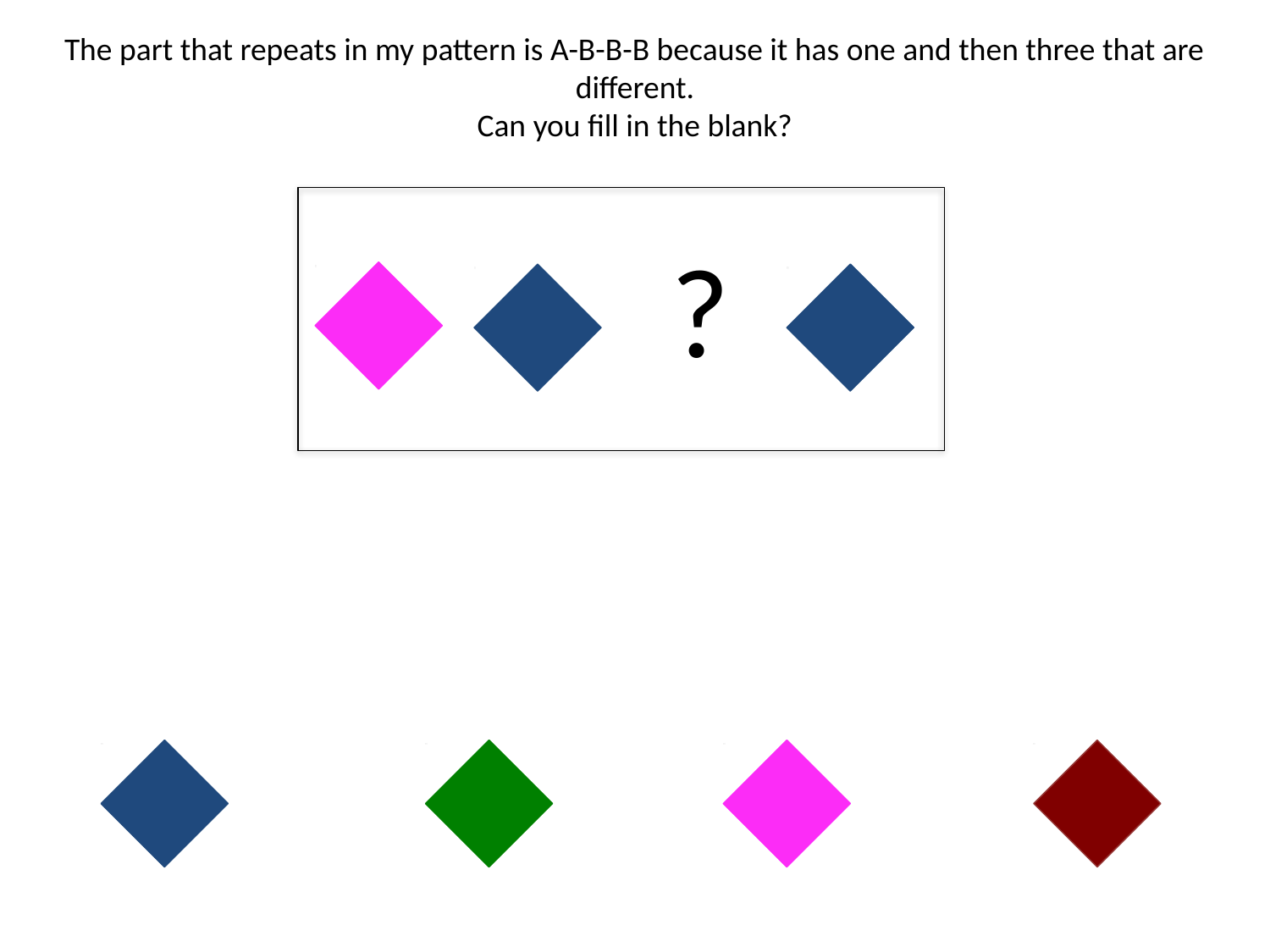

The part that repeats in my pattern is A-B-B-B because it has one and then three that are different.
Can you fill in the blank?

?